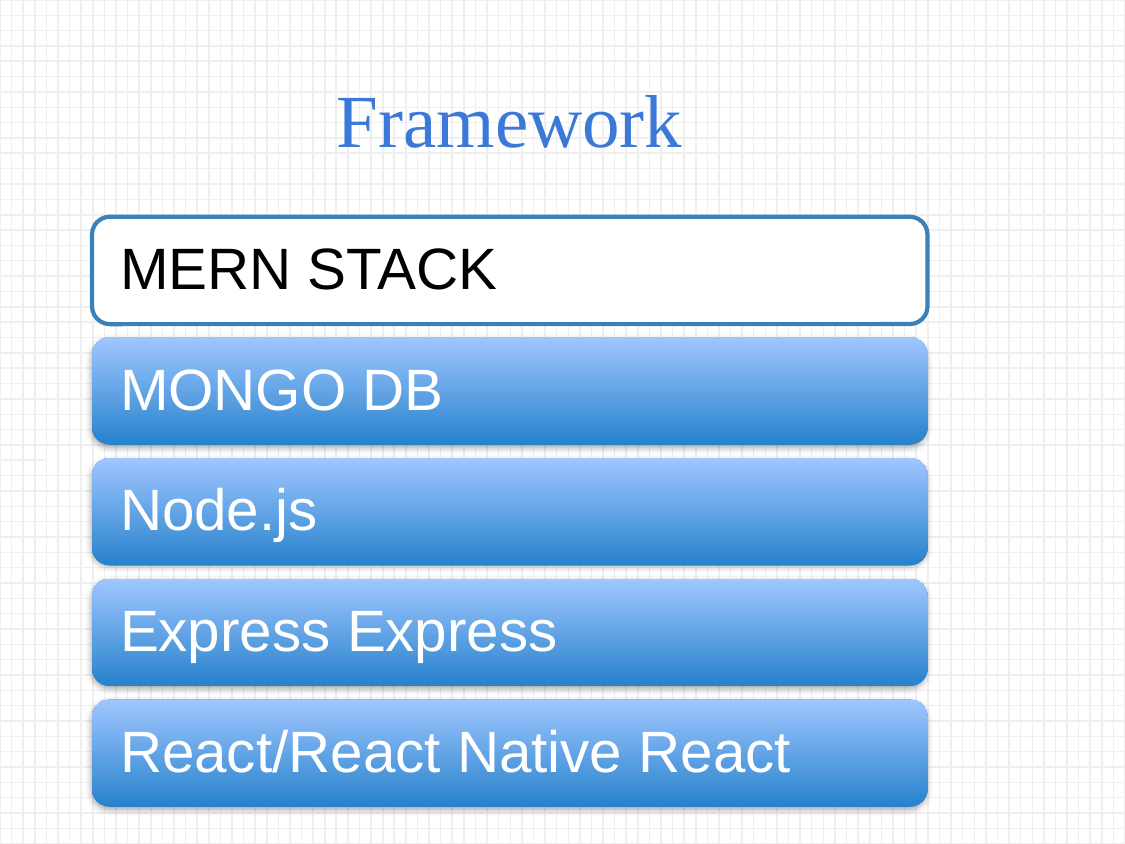

# Framework
MERN STACK
MONGO DB
Node.js
Express Express
React/React Native React